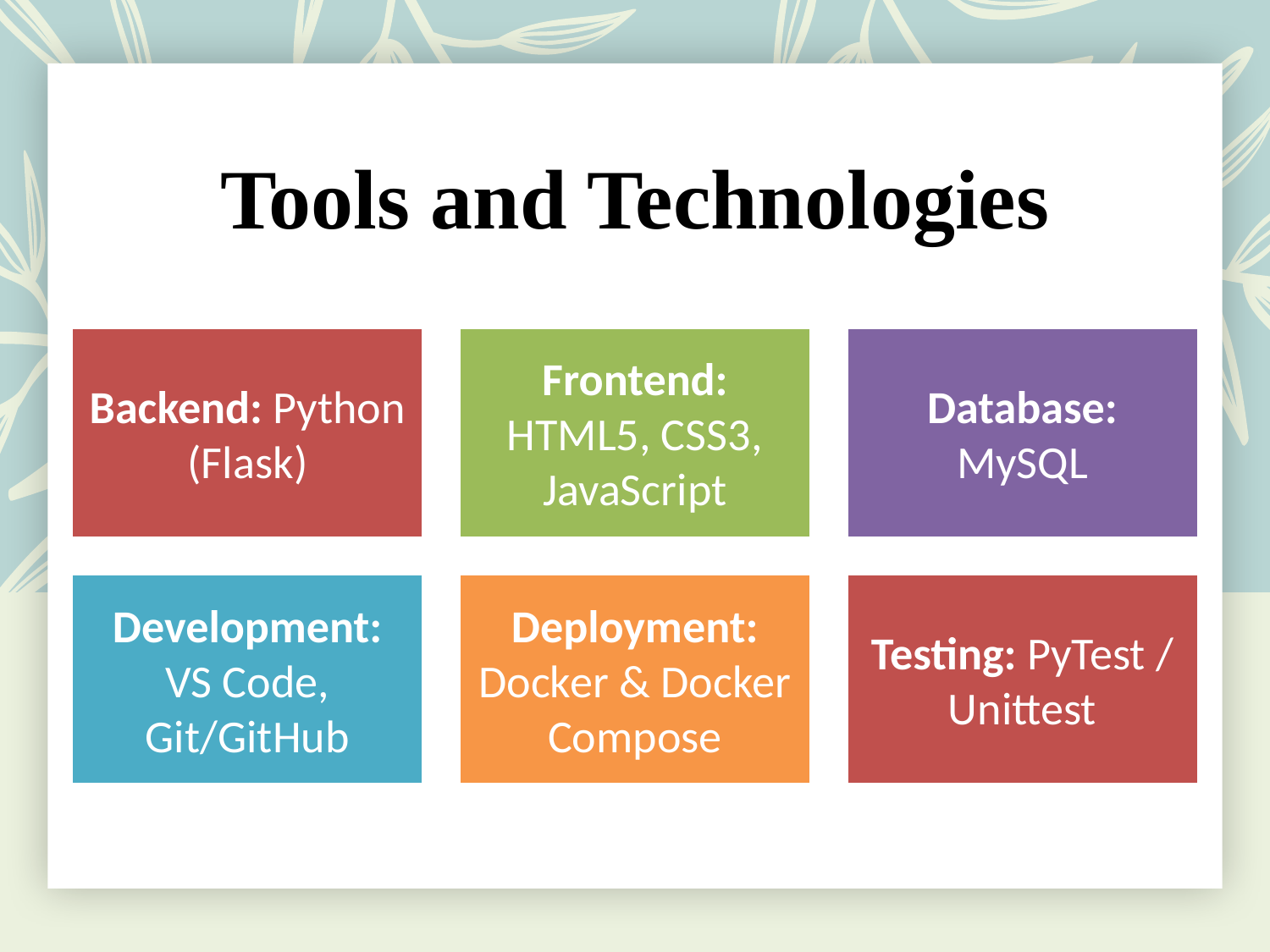

# Tools and Technologies
Backend: Python (Flask)
Frontend: HTML5, CSS3, JavaScript
Database: MySQL
Development: VS Code, Git/GitHub
Deployment: Docker & Docker Compose
Testing: PyTest / Unittest